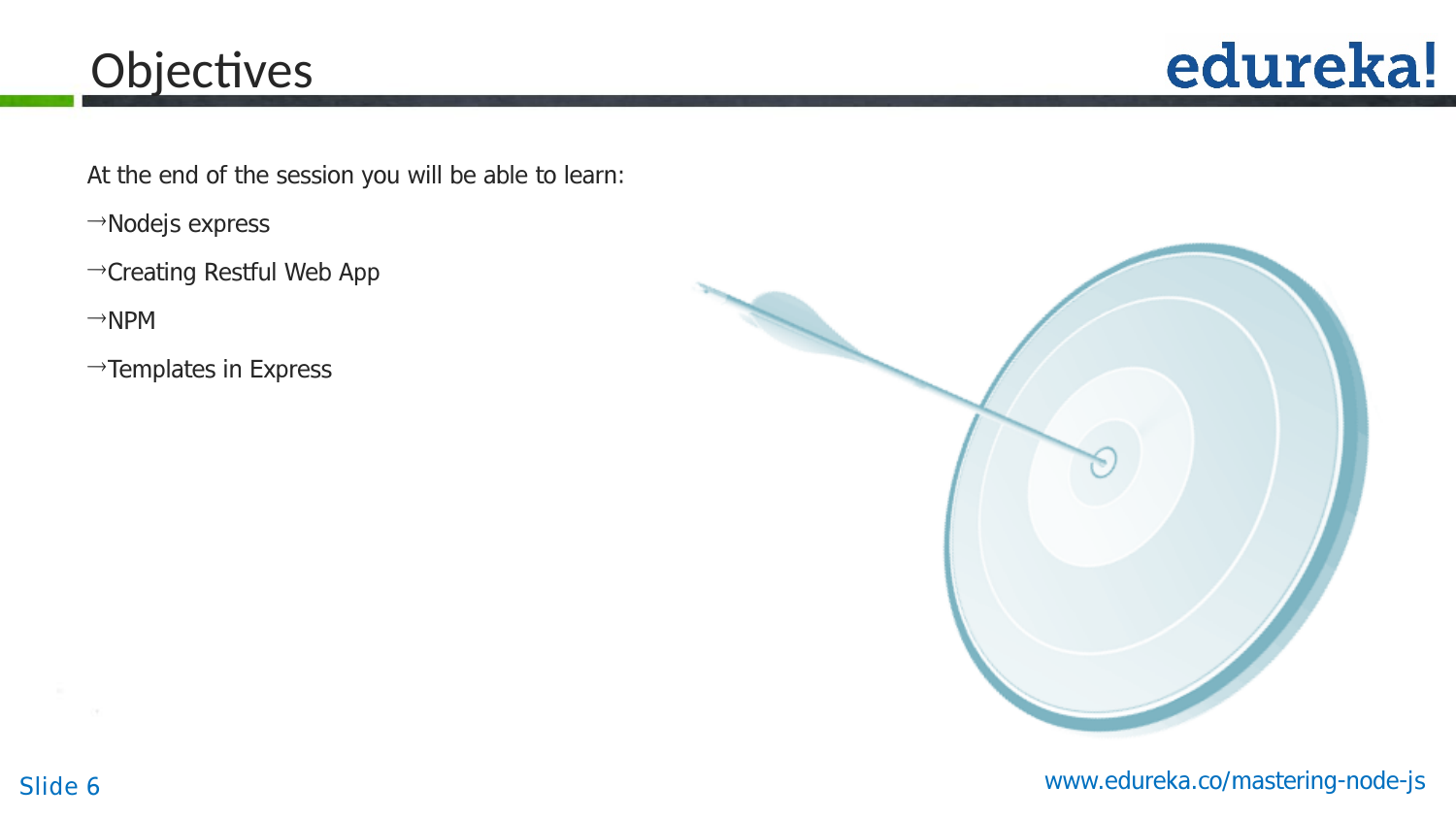

# Objectives
At the end of the session you will be able to learn:
Nodejs express
Creating Restful Web App
NPM
Templates in Express